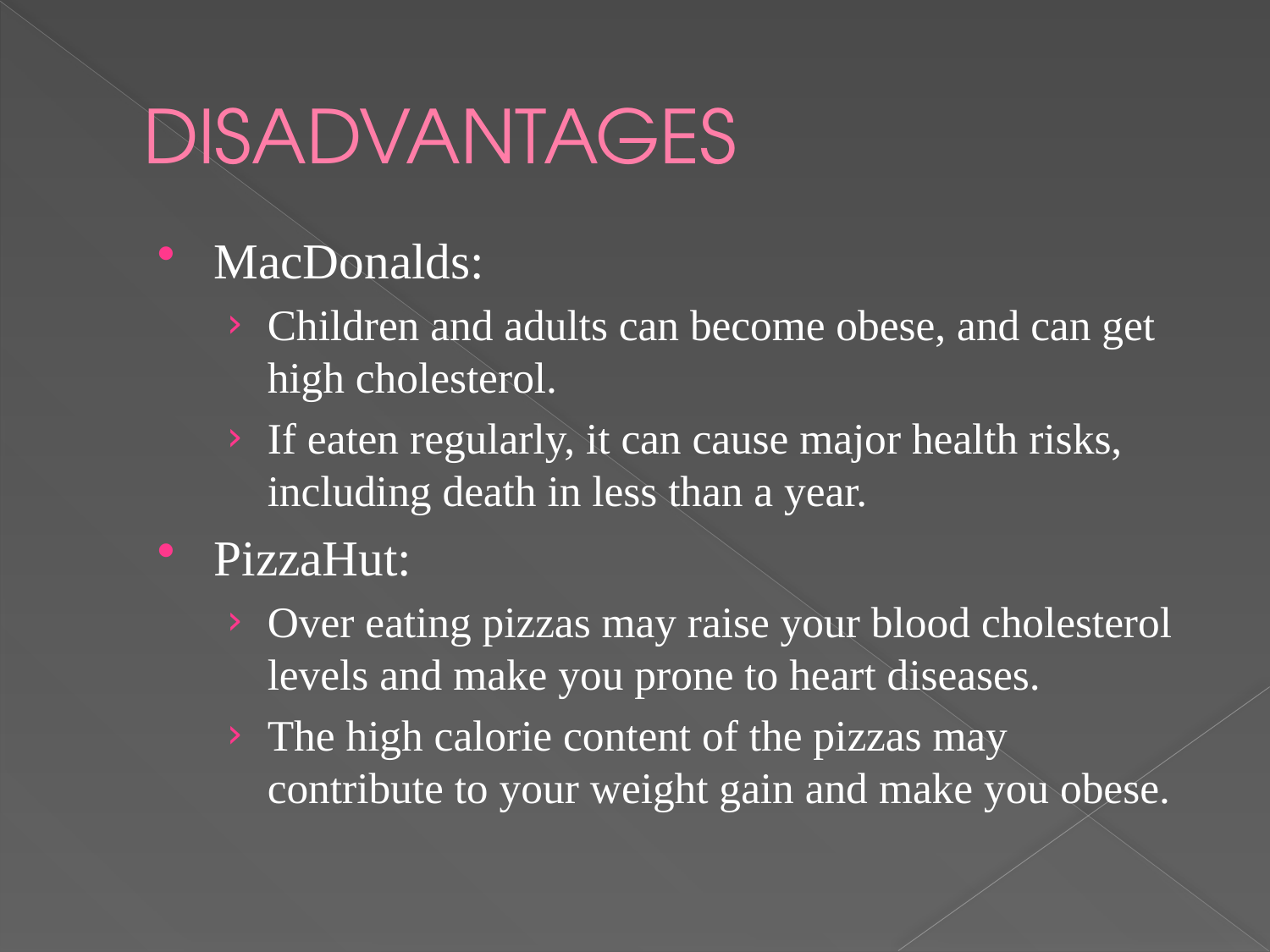

# DISADVANTAGES
MacDonalds:
Children and adults can become obese, and can get high cholesterol.
If eaten regularly, it can cause major health risks, including death in less than a year.
PizzaHut:
Over eating pizzas may raise your blood cholesterol levels and make you prone to heart diseases.
The high calorie content of the pizzas may contribute to your weight gain and make you obese.